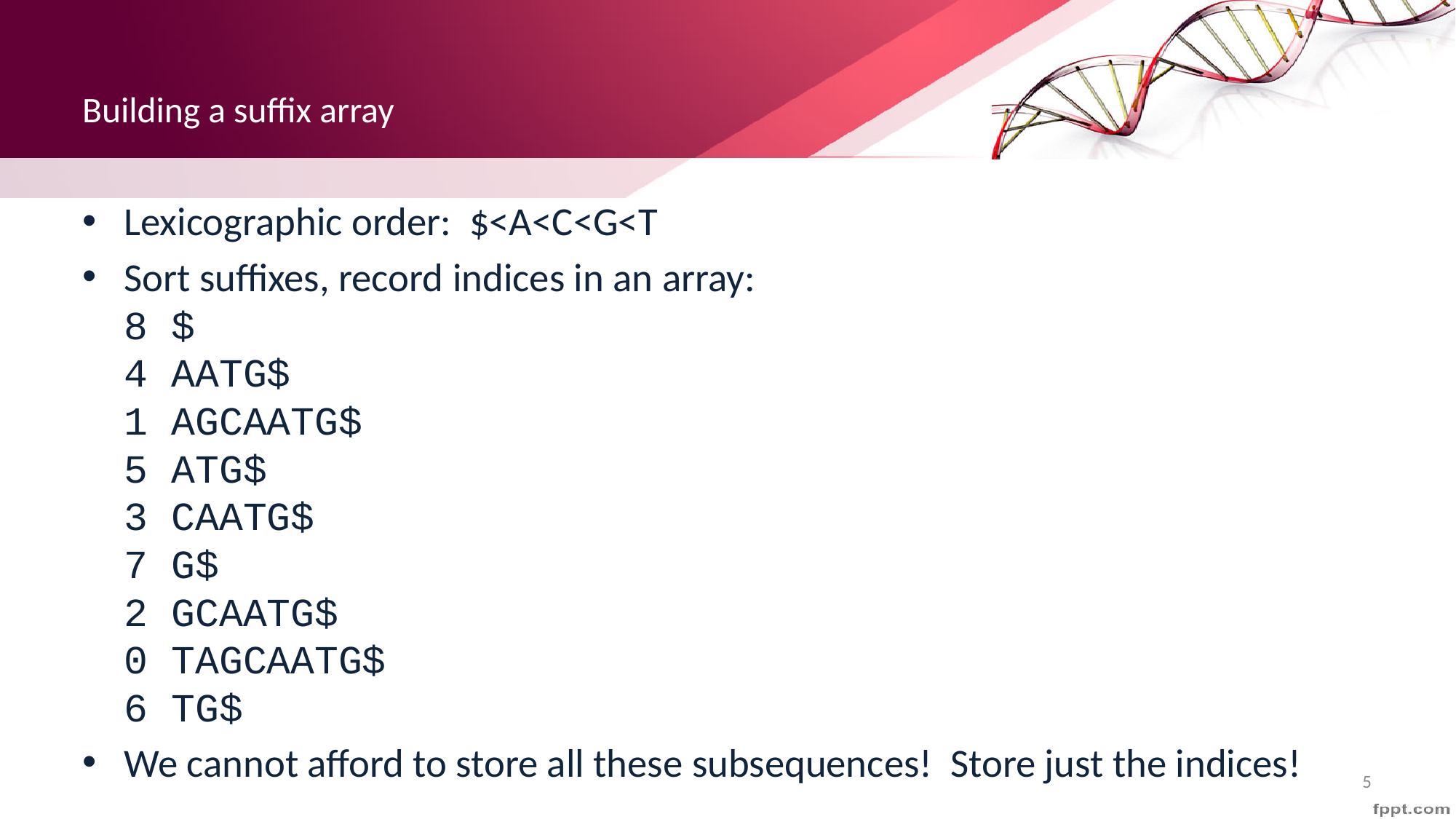

# Building a suffix array
Lexicographic order:  $<A<C<G<T
Sort suffixes, record indices in an array:
8 $
4 AATG$
1 AGCAATG$
5 ATG$
3 CAATG$
7 G$
2 GCAATG$
0 TAGCAATG$
6 TG$
We cannot afford to store all these subsequences!  Store just the indices!
5